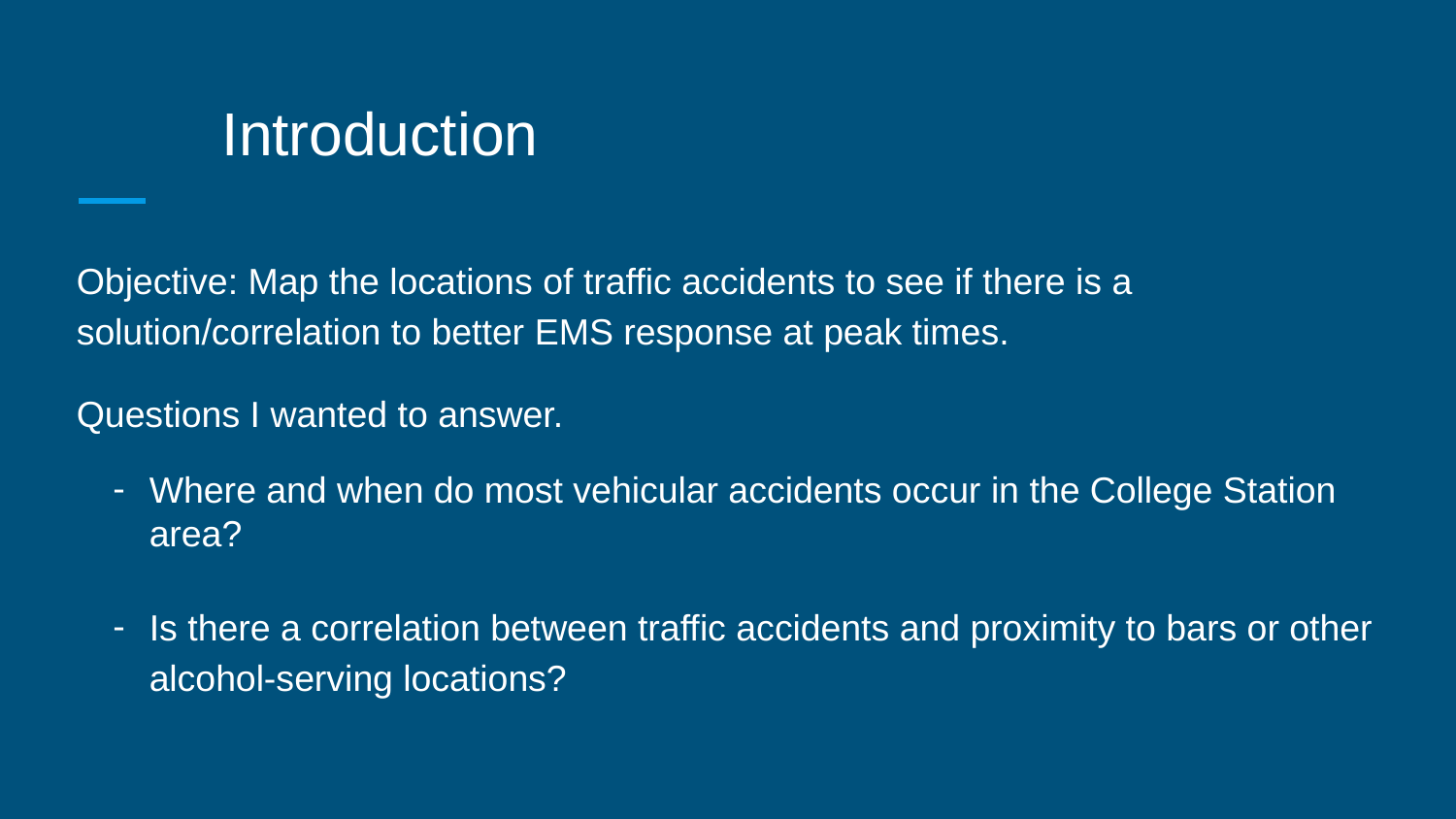

# Introduction
Objective: Map the locations of traffic accidents to see if there is a solution/correlation to better EMS response at peak times.
Questions I wanted to answer.
Where and when do most vehicular accidents occur in the College Station area?

Is there a correlation between traffic accidents and proximity to bars or other alcohol-serving locations?